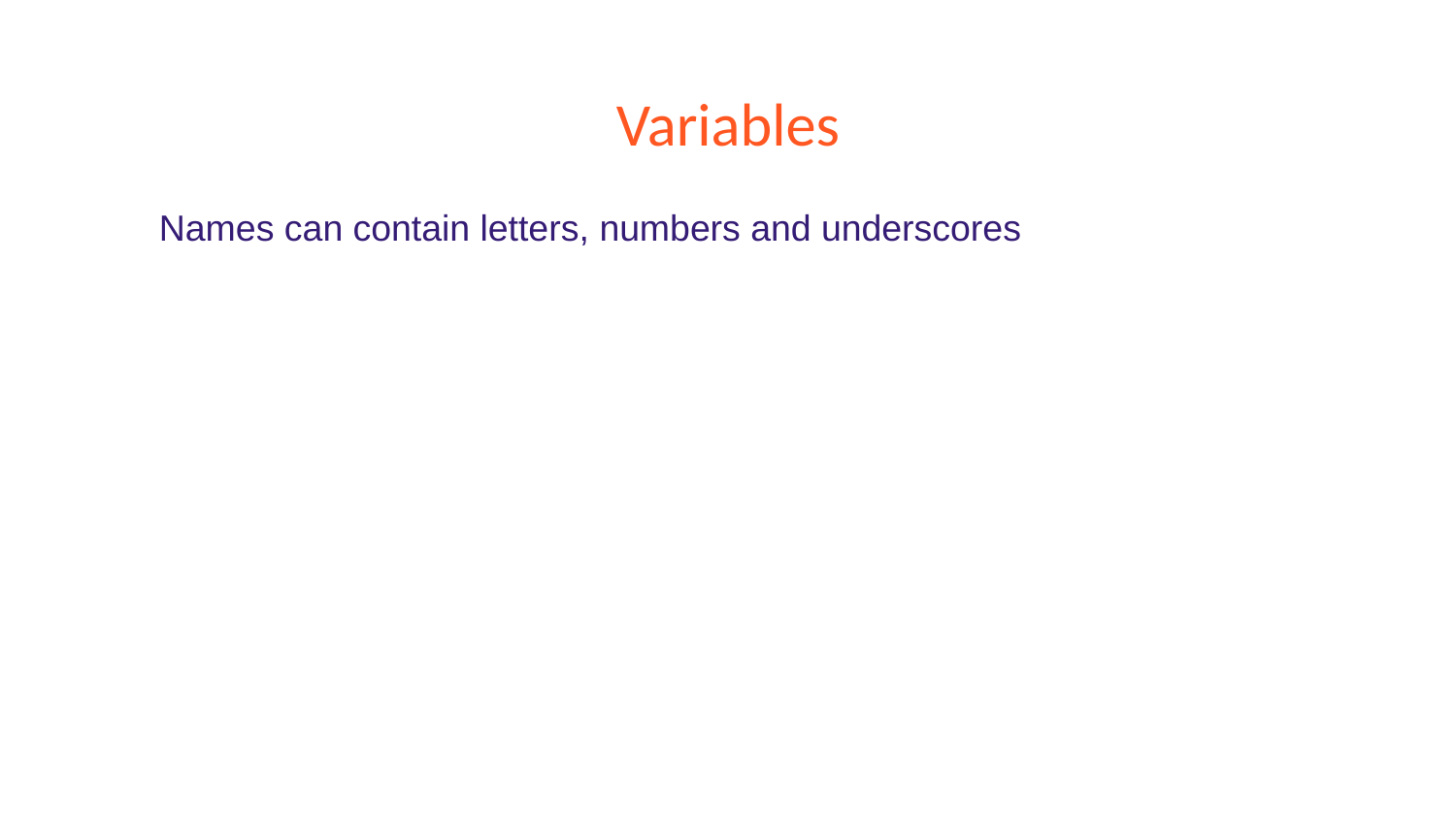

# Variables
Names can contain letters, numbers and underscores